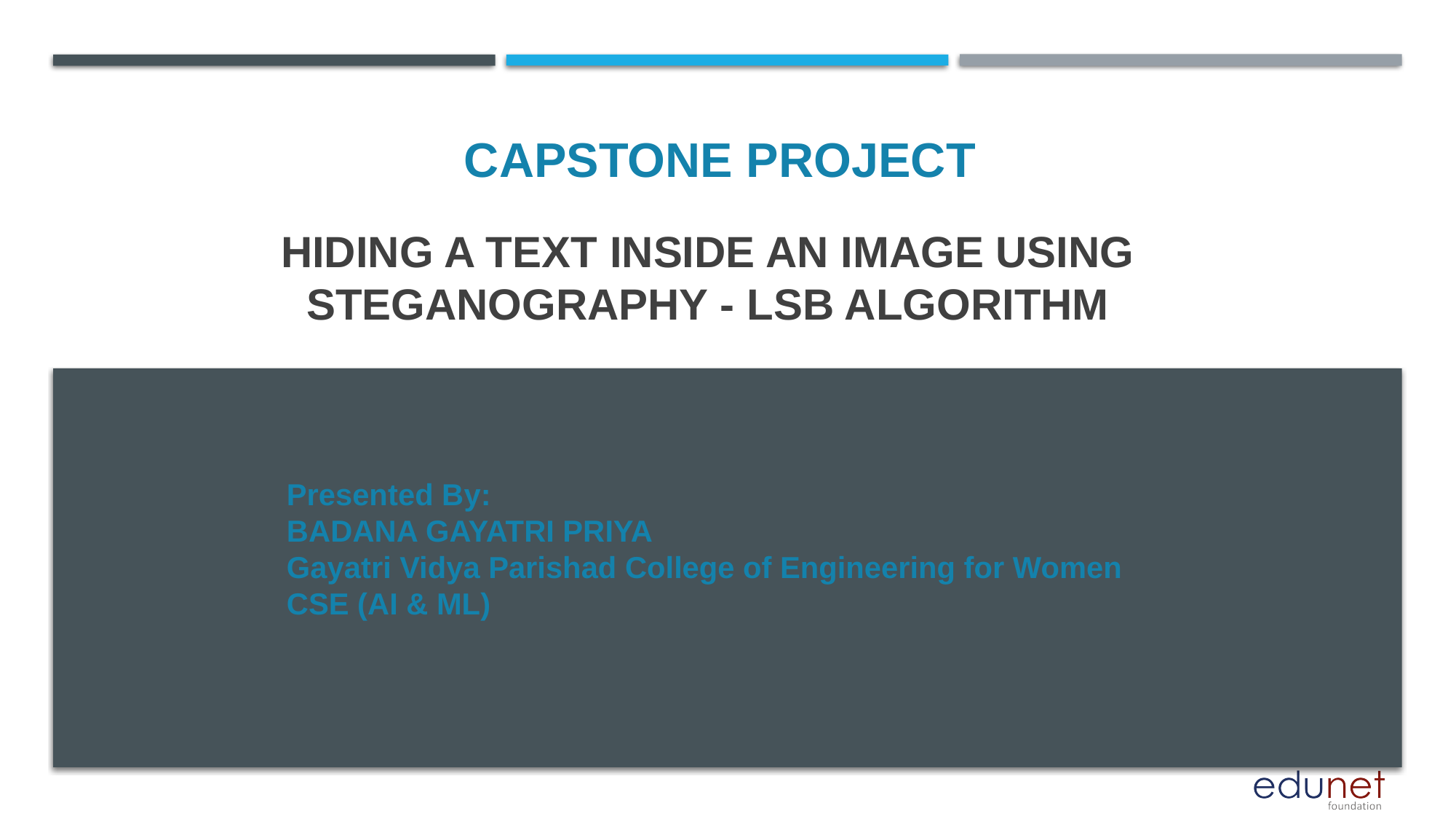

CAPSTONE PROJECT
# Hiding a Text Inside an Image Using Steganography - LSB Algorithm
Presented By:
BADANA GAYATRI PRIYA
Gayatri Vidya Parishad College of Engineering for Women
CSE (AI & ML)